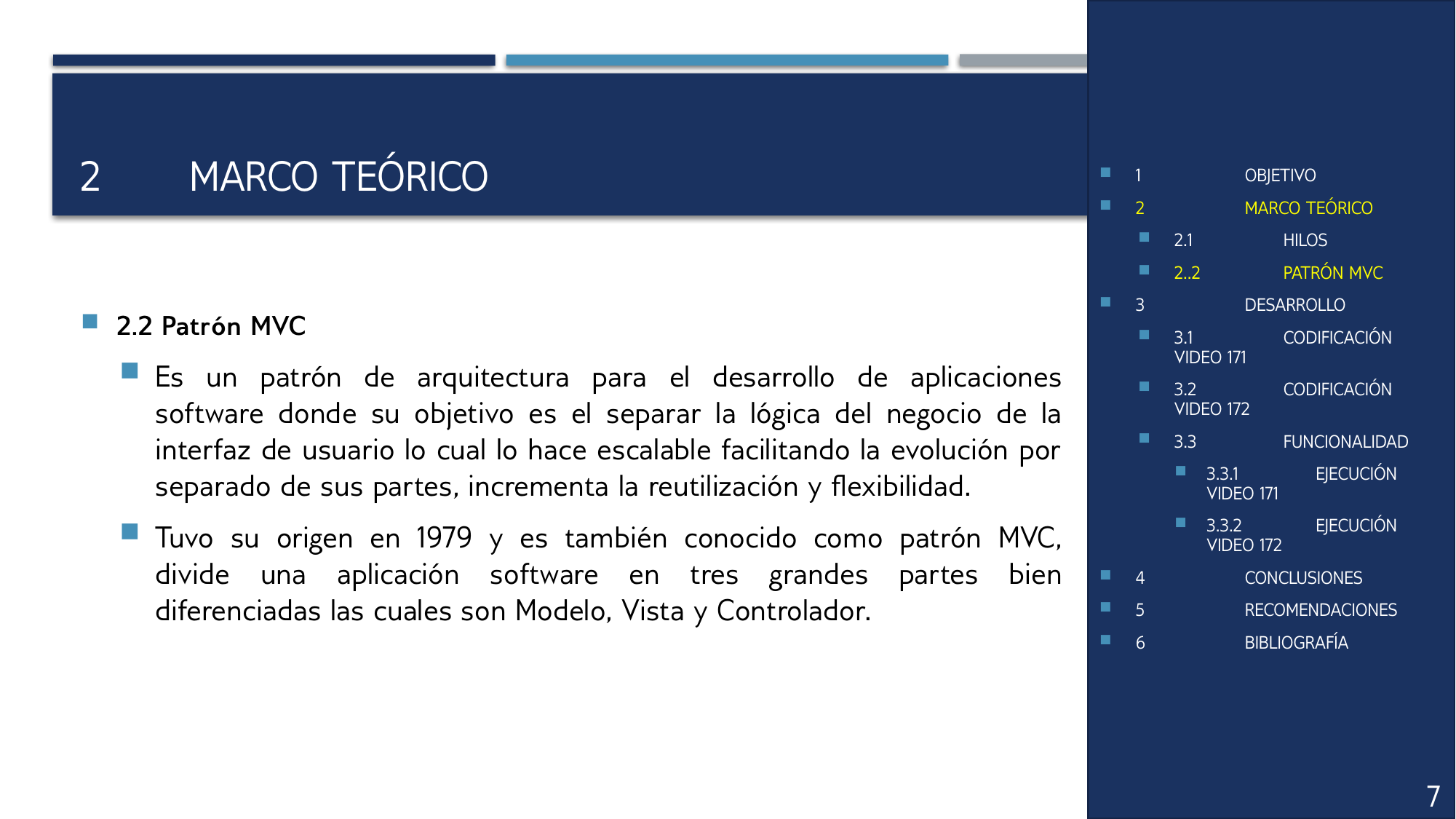

1	OBJETIVO
2	MARCO TEÓRICO
2.1	HILOS
2..2	PATRÓN MVC
3	DESARROLLO
3.1	CODIFICACIÓN VIDEO 171
3.2	CODIFICACIÓN VIDEO 172
3.3	FUNCIONALIDAD
3.3.1	EJECUCIÓN VIDEO 171
3.3.2	EJECUCIÓN VIDEO 172
4	CONCLUSIONES
5	RECOMENDACIONES
6	BIBLIOGRAFÍA
# 2	Marco teórico
2.2 Patrón MVC
Es un patrón de arquitectura para el desarrollo de aplicaciones software donde su objetivo es el separar la lógica del negocio de la interfaz de usuario lo cual lo hace escalable facilitando la evolución por separado de sus partes, incrementa la reutilización y flexibilidad.
Tuvo su origen en 1979 y es también conocido como patrón MVC, divide una aplicación software en tres grandes partes bien diferenciadas las cuales son Modelo, Vista y Controlador.
7